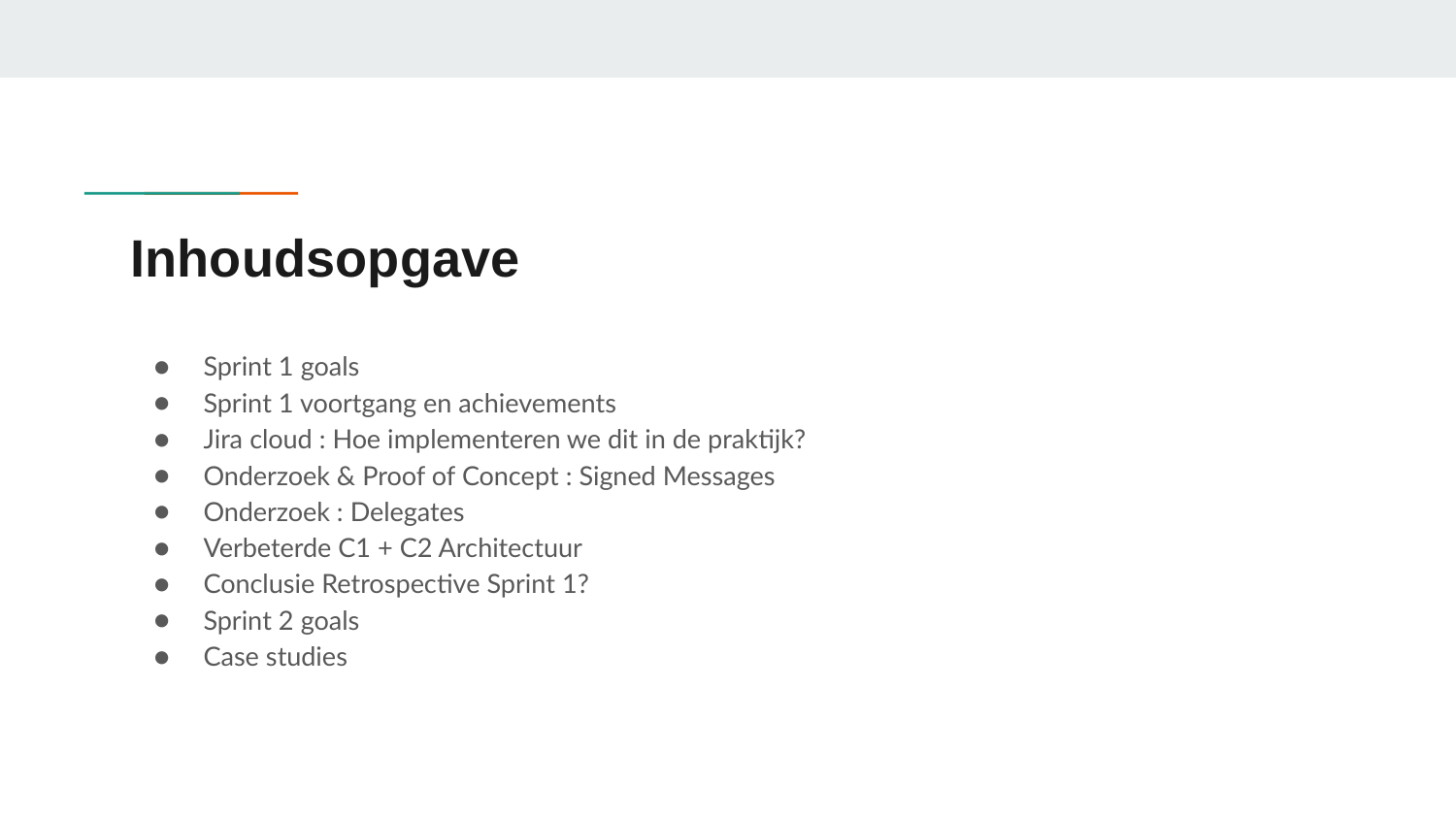

# Inhoudsopgave
Sprint 1 goals
Sprint 1 voortgang en achievements
Jira cloud : Hoe implementeren we dit in de praktijk?
Onderzoek & Proof of Concept : Signed Messages
Onderzoek : Delegates
Verbeterde C1 + C2 Architectuur
Conclusie Retrospective Sprint 1?
Sprint 2 goals
Case studies